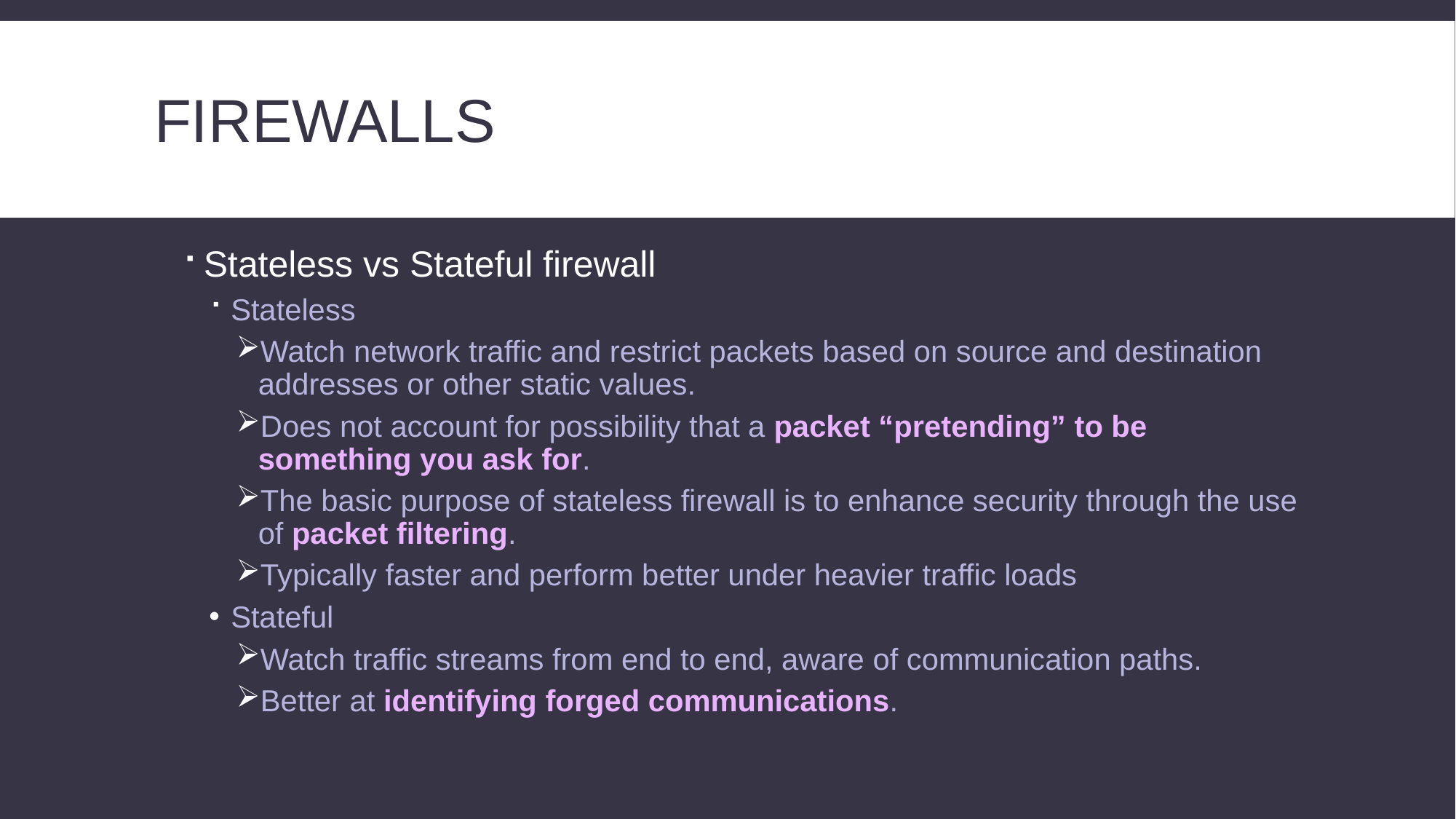

# firewalls
Stateless vs Stateful firewall
Stateless
Watch network traffic and restrict packets based on source and destination addresses or other static values.
Does not account for possibility that a packet “pretending” to be something you ask for.
The basic purpose of stateless firewall is to enhance security through the use of packet filtering.
Typically faster and perform better under heavier traffic loads
Stateful
Watch traffic streams from end to end, aware of communication paths.
Better at identifying forged communications.